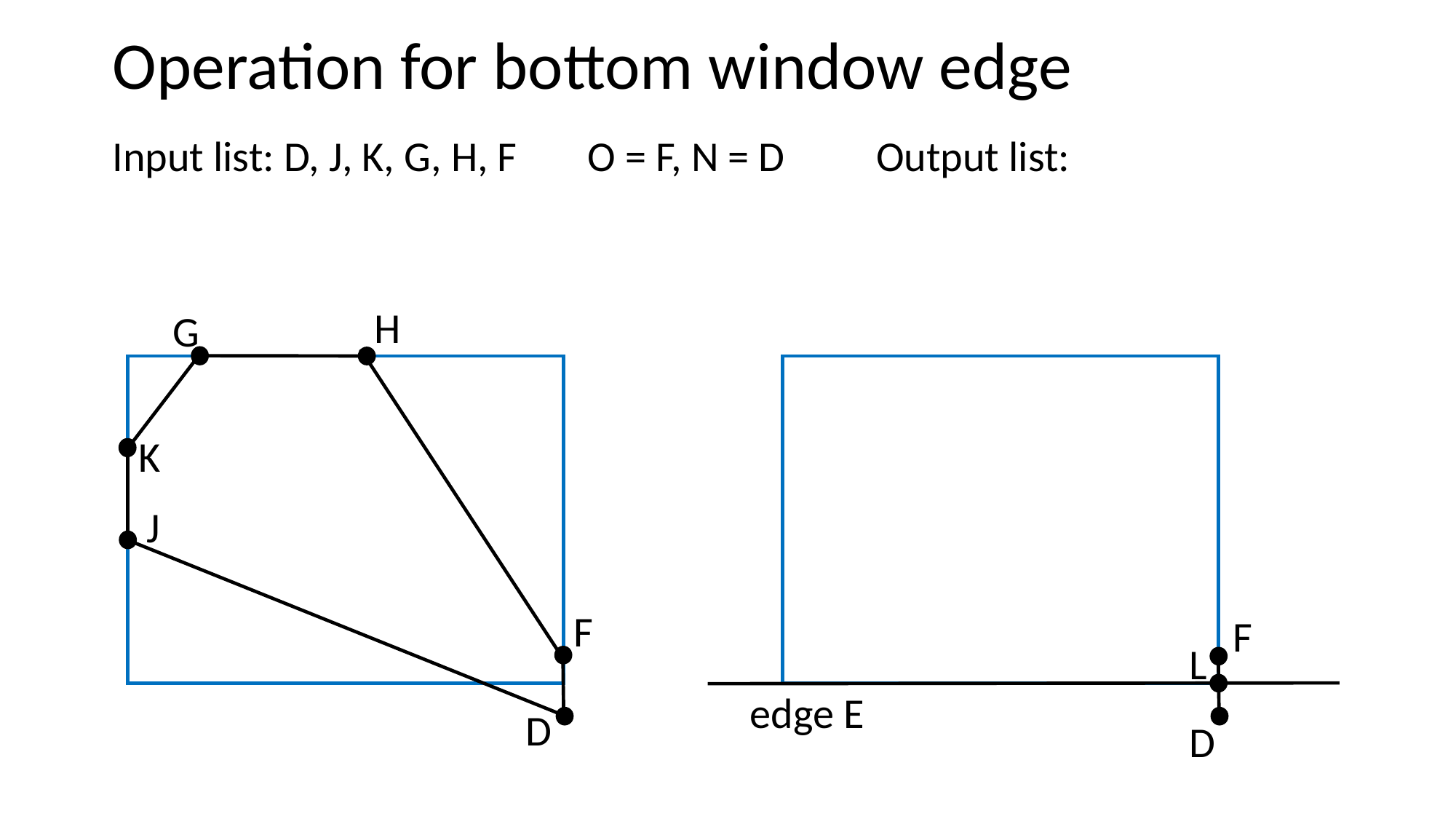

# Operation for bottom window edge
Input list: D, J, K, G, H, F	    O = F, N = D	Output list:
H
G

K

J

F
F
L

edge E
D

D